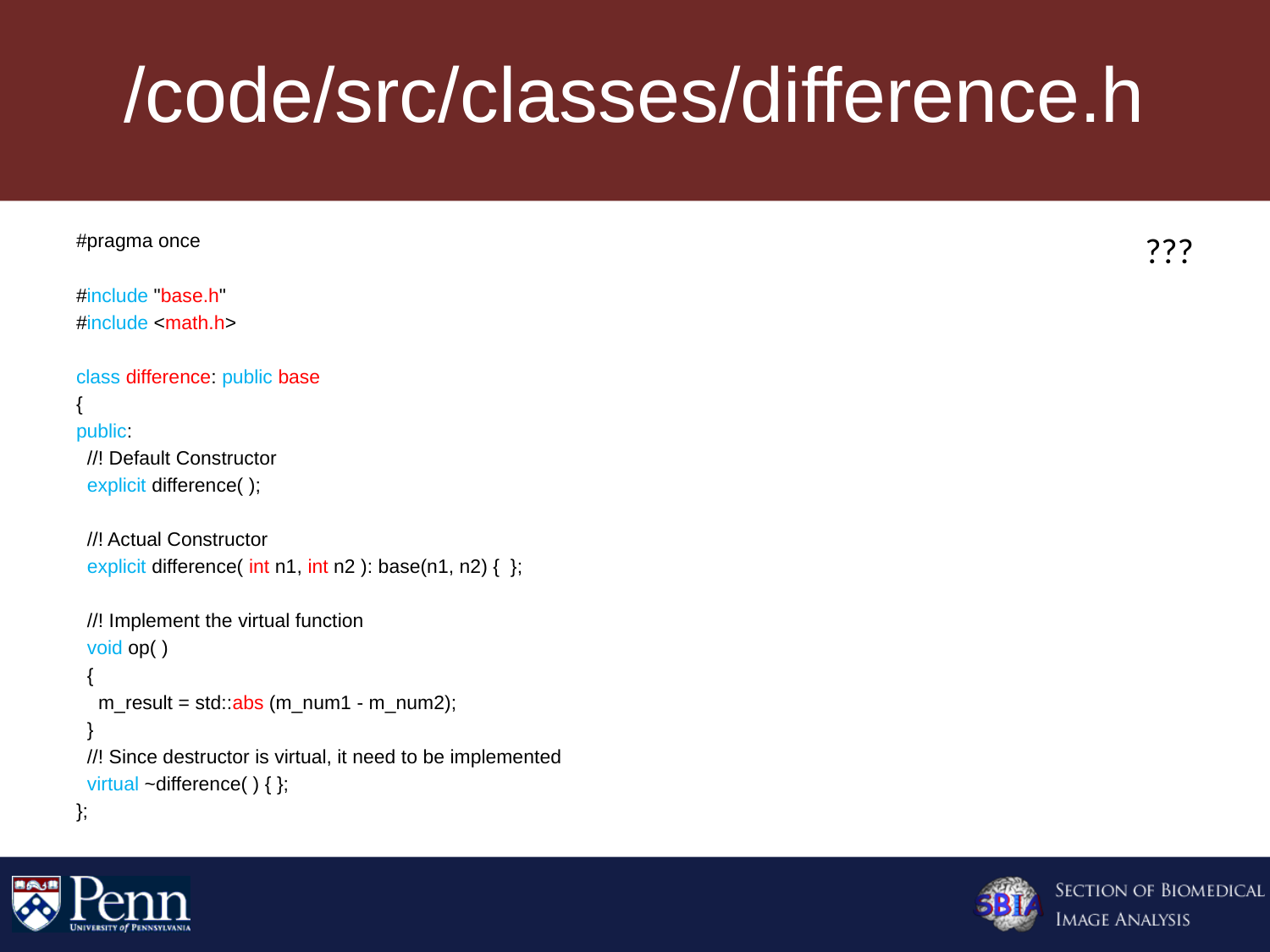

# /code/src/classes/difference.h
#pragma once

#include "base.h"
#include <math.h>

class difference: public base
{
public:
  //! Default Constructor
  explicit difference( );

  //! Actual Constructor
  explicit difference( int n1, int n2 ): base(n1, n2) {  };

  //! Implement the virtual function
  void op( )
  {
    m_result = std::abs (m_num1 - m_num2);
  }
  //! Since destructor is virtual, it need to be implemented
  virtual ~difference( ) { };
};
???